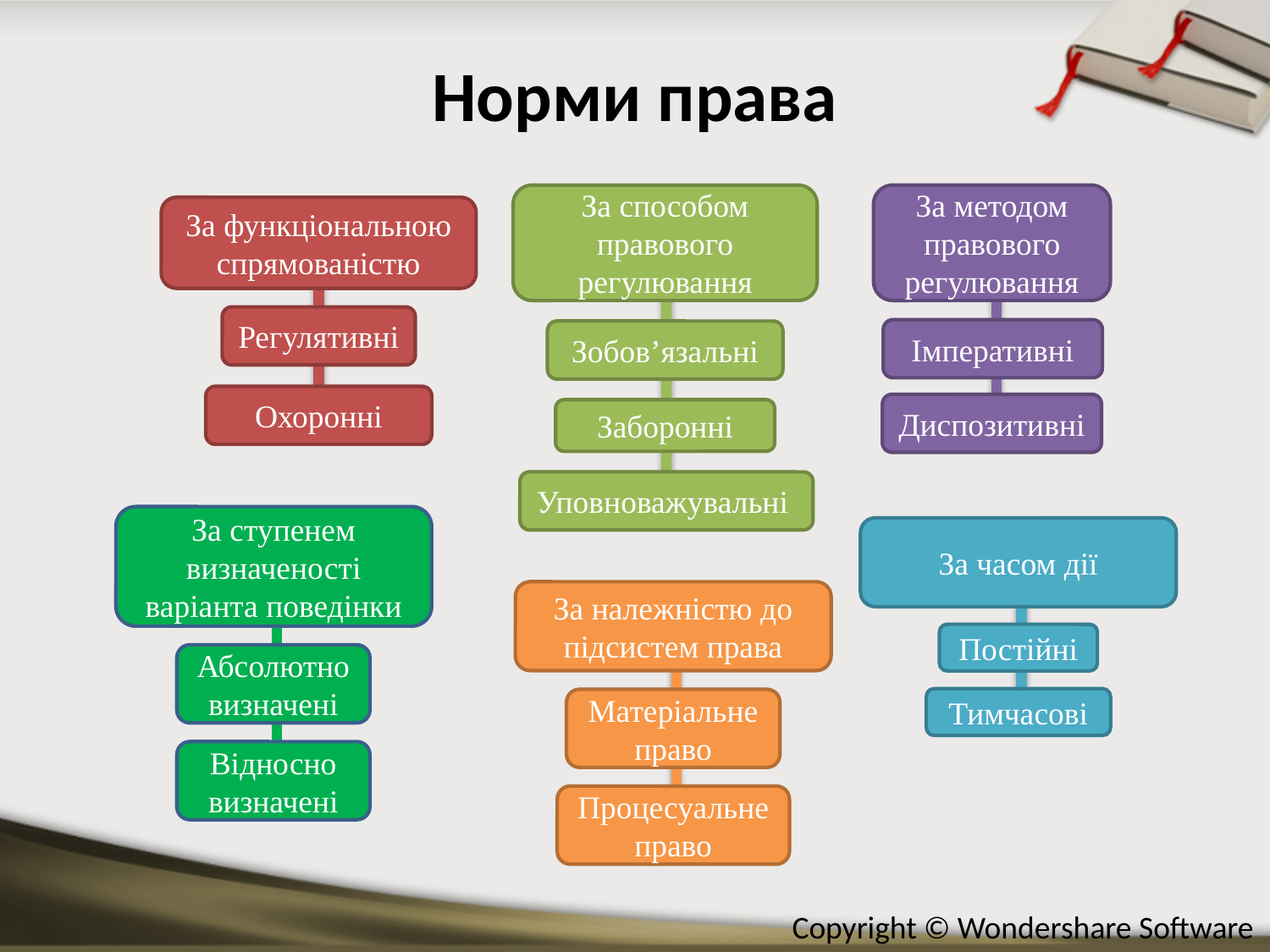

# Норми права
За способом правового регулювання
За методом правового регулювання
За функціональною спрямованістю
Регулятивні
Імперативні
Зобов’язальні
Охоронні
Диспозитивні
Заборонні
Уповноважувальні
За ступенем визначеності варіанта поведінки
За часом дії
За належністю до підсистем права
Постійні
Абсолютно визначені
Тимчасові
Матеріальне право
Відносно визначені
Процесуальне право